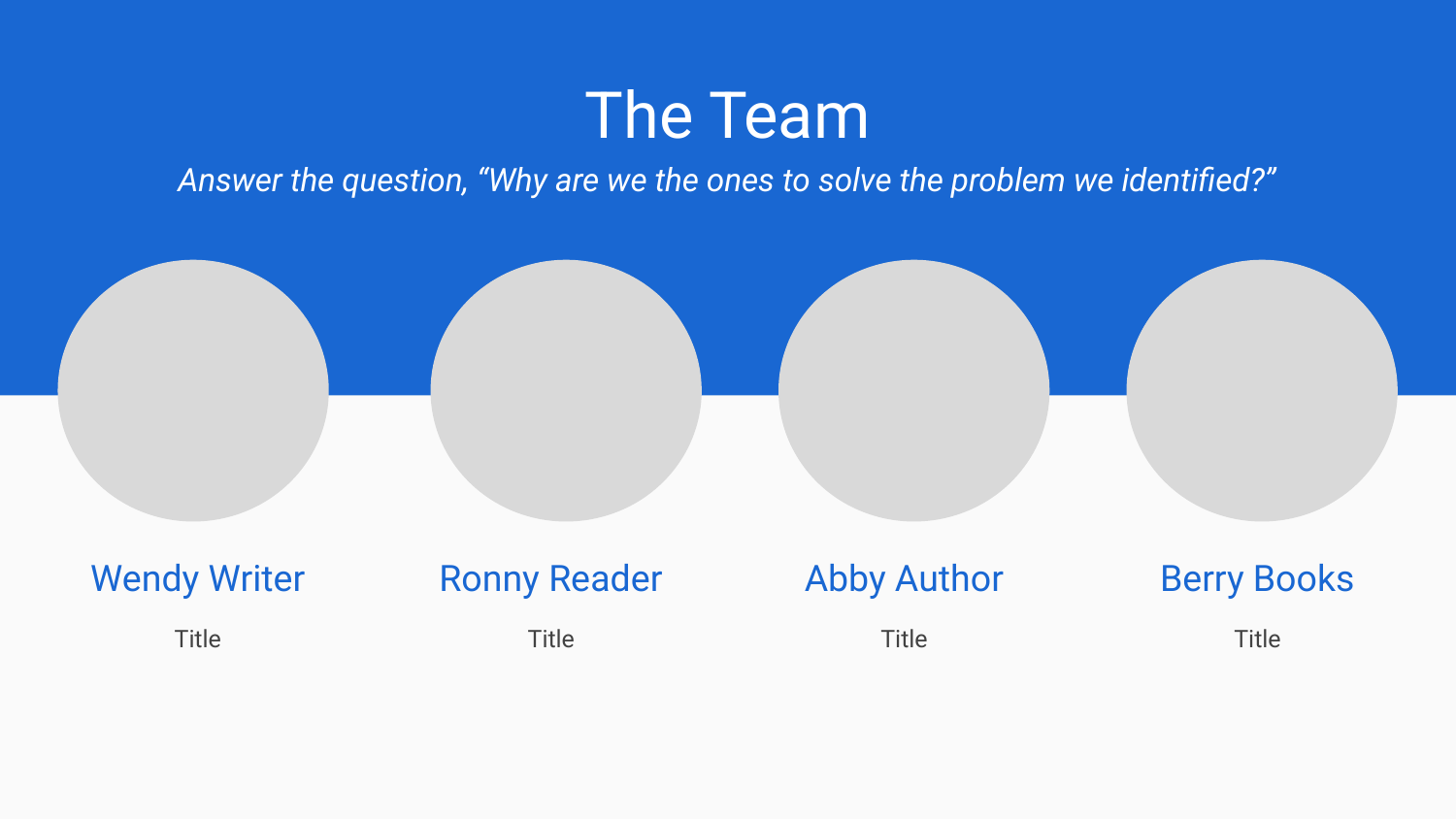

The Team
Answer the question, “Why are we the ones to solve the problem we identified?”

Wendy Writer
Ronny Reader
Abby Author
Berry Books
Title
Title
Title
Title